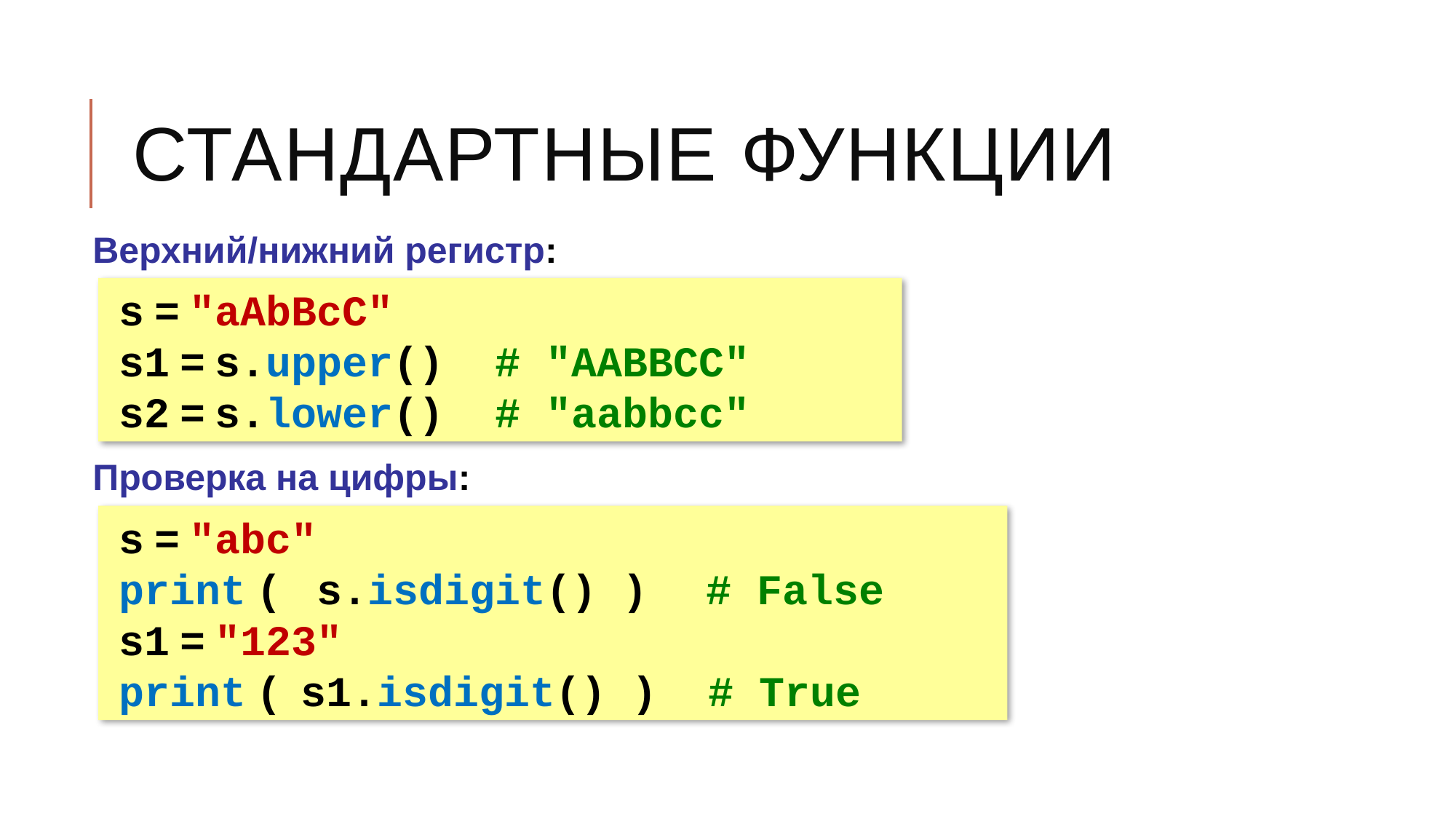

# Стандартные функции
Верхний/нижний регистр:
s = "aAbBcC"
s1 = s.upper()  # "AABBCC"
s2 = s.lower()  # "aabbcc"
Проверка на цифры:
s = "abc"
print (  s.isdigit() )   # False
s1 = "123"
print (  s1.isdigit() )  # True